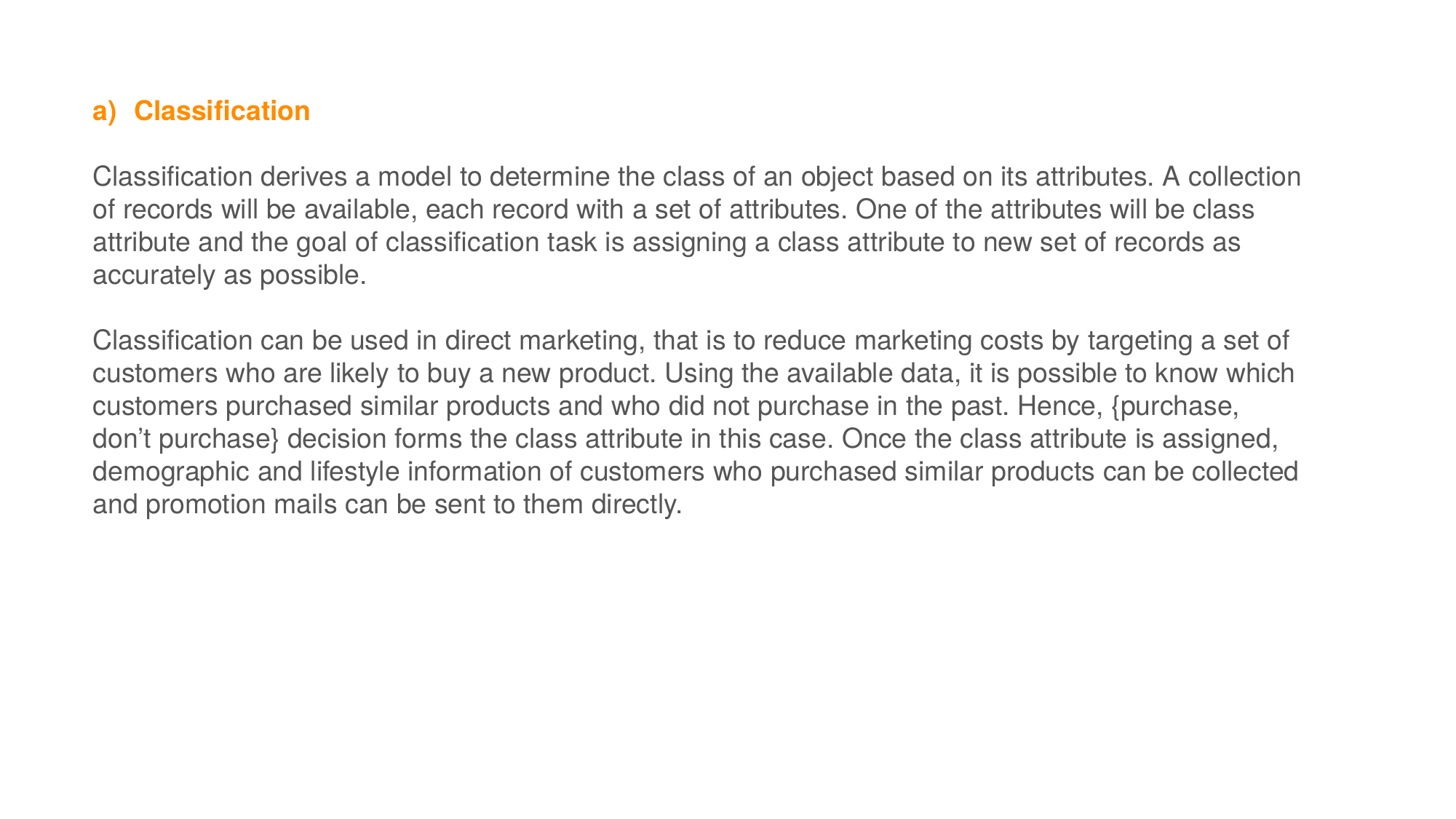

Classification

Classification derives a model to determine the class of an object based on its attributes. A collection of records will be available, each record with a set of attributes. One of the attributes will be class attribute and the goal of classification task is assigning a class attribute to new set of records as accurately as possible.

Classification can be used in direct marketing, that is to reduce marketing costs by targeting a set of customers who are likely to buy a new product. Using the available data, it is possible to know which customers purchased similar products and who did not purchase in the past. Hence, {purchase, don’t purchase} decision forms the class attribute in this case. Once the class attribute is assigned, demographic and lifestyle information of customers who purchased similar products can be collected and promotion mails can be sent to them directly.